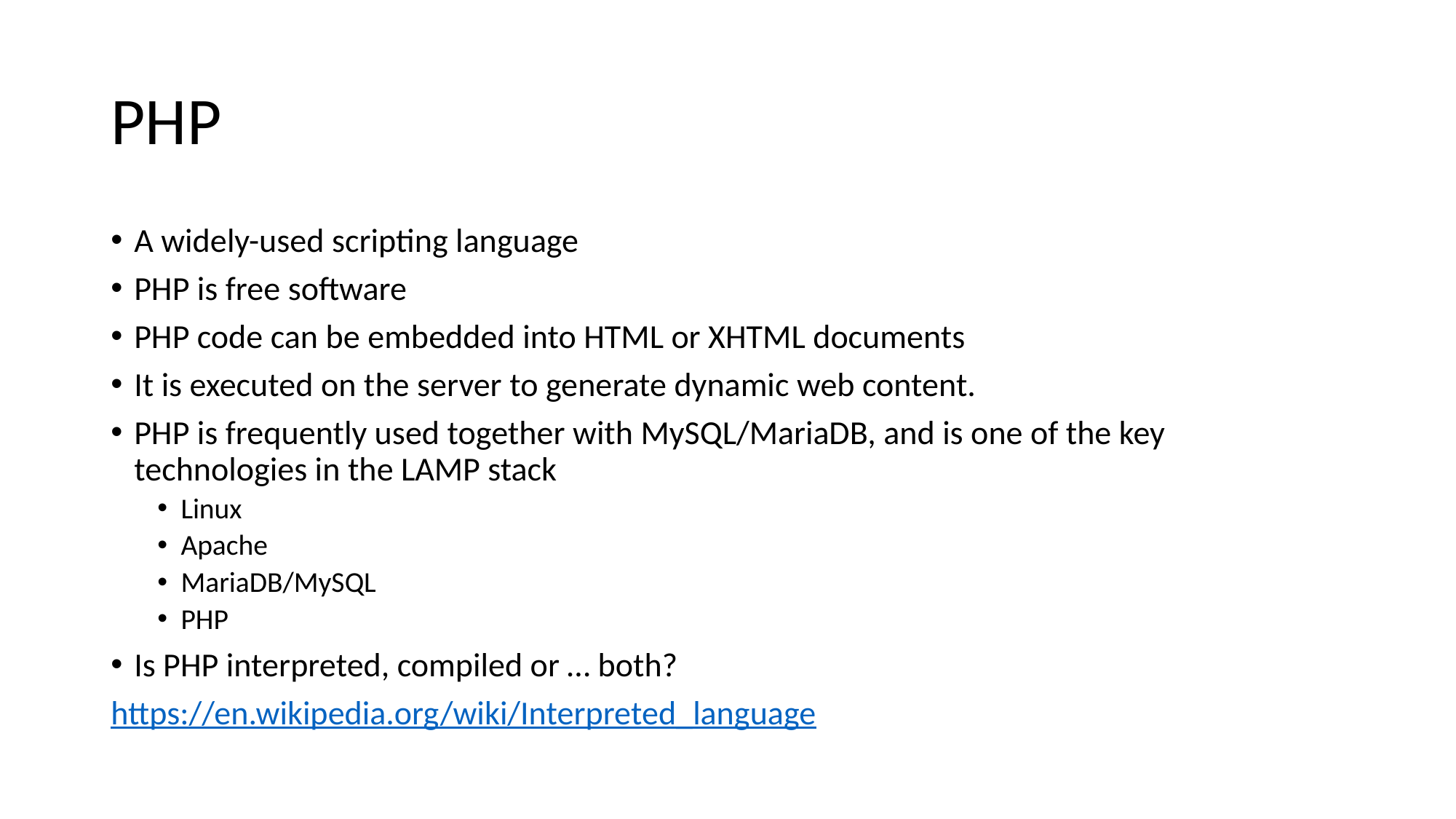

# PHP
A widely-used scripting language
PHP is free software
PHP code can be embedded into HTML or XHTML documents
It is executed on the server to generate dynamic web content.
PHP is frequently used together with MySQL/MariaDB, and is one of the key technologies in the LAMP stack
Linux
Apache
MariaDB/MySQL
PHP
Is PHP interpreted, compiled or … both?
https://en.wikipedia.org/wiki/Interpreted_language